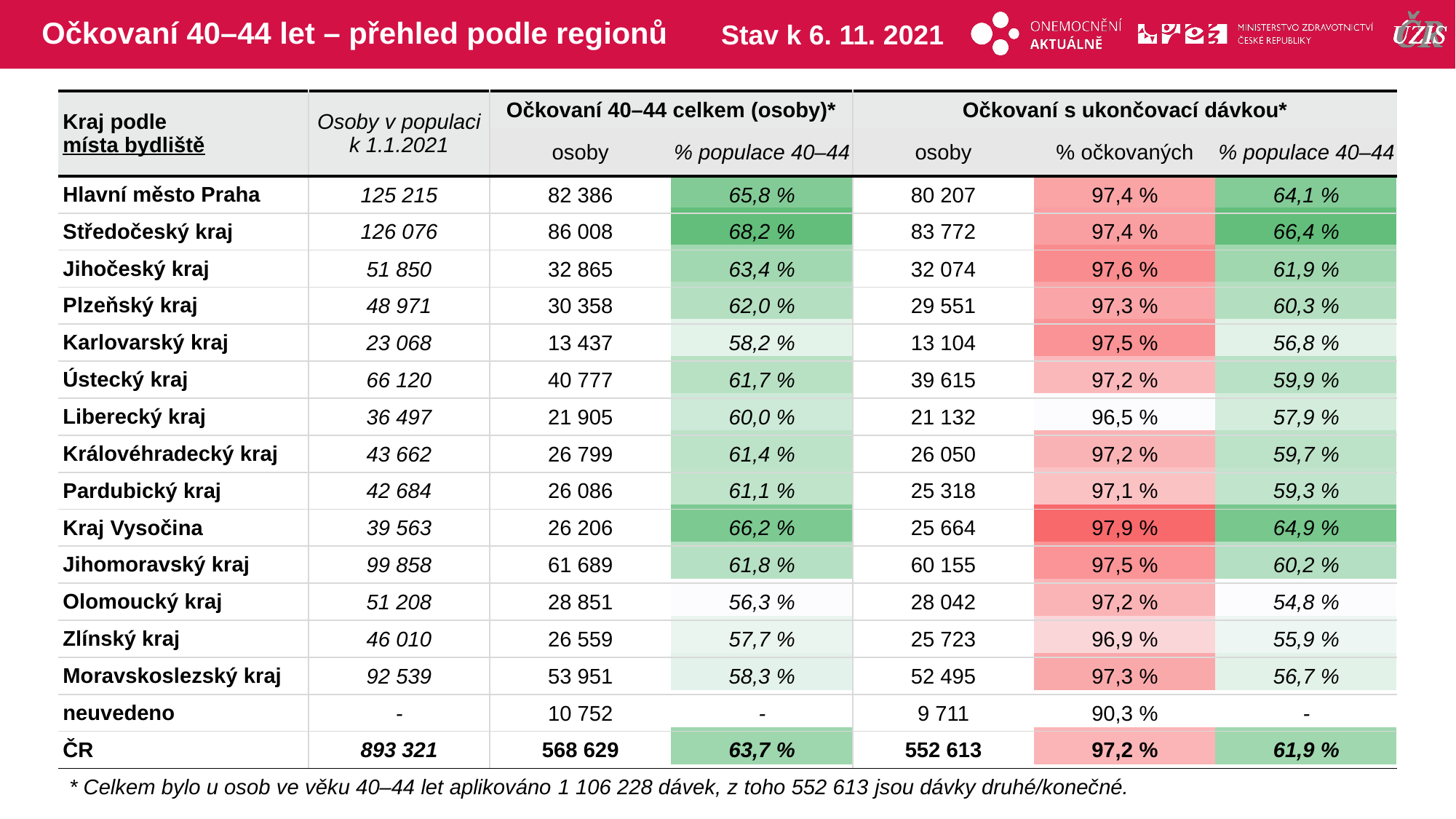

# Očkovaní 40–44 let – přehled podle regionů
Stav k 6. 11. 2021
| Kraj podle místa bydliště | Osoby v populaci k 1.1.2021 | Očkovaní 40–44 celkem (osoby)\* |  | Očkovaní s ukončovací dávkou\* |  |  |
| --- | --- | --- | --- | --- | --- | --- |
|  |  | osoby | % populace 40–44 | osoby | % očkovaných | % populace 40–44 |
| Hlavní město Praha | 125 215 | 82 386 | 65,8 % | 80 207 | 97,4 % | 64,1 % |
| Středočeský kraj | 126 076 | 86 008 | 68,2 % | 83 772 | 97,4 % | 66,4 % |
| Jihočeský kraj | 51 850 | 32 865 | 63,4 % | 32 074 | 97,6 % | 61,9 % |
| Plzeňský kraj | 48 971 | 30 358 | 62,0 % | 29 551 | 97,3 % | 60,3 % |
| Karlovarský kraj | 23 068 | 13 437 | 58,2 % | 13 104 | 97,5 % | 56,8 % |
| Ústecký kraj | 66 120 | 40 777 | 61,7 % | 39 615 | 97,2 % | 59,9 % |
| Liberecký kraj | 36 497 | 21 905 | 60,0 % | 21 132 | 96,5 % | 57,9 % |
| Královéhradecký kraj | 43 662 | 26 799 | 61,4 % | 26 050 | 97,2 % | 59,7 % |
| Pardubický kraj | 42 684 | 26 086 | 61,1 % | 25 318 | 97,1 % | 59,3 % |
| Kraj Vysočina | 39 563 | 26 206 | 66,2 % | 25 664 | 97,9 % | 64,9 % |
| Jihomoravský kraj | 99 858 | 61 689 | 61,8 % | 60 155 | 97,5 % | 60,2 % |
| Olomoucký kraj | 51 208 | 28 851 | 56,3 % | 28 042 | 97,2 % | 54,8 % |
| Zlínský kraj | 46 010 | 26 559 | 57,7 % | 25 723 | 96,9 % | 55,9 % |
| Moravskoslezský kraj | 92 539 | 53 951 | 58,3 % | 52 495 | 97,3 % | 56,7 % |
| neuvedeno | - | 10 752 | - | 9 711 | 90,3 % | - |
| ČR | 893 321 | 568 629 | 63,7 % | 552 613 | 97,2 % | 61,9 % |
|  |  |  |  |  |  |
| --- | --- | --- | --- | --- | --- |
|  |  |  |  |  |  |
|  |  |  |  |  |  |
|  |  |  |  |  |  |
|  |  |  |  |  |  |
|  |  |  |  |  |  |
|  |  |  |  |  |  |
|  |  |  |  |  |  |
|  |  |  |  |  |  |
|  |  |  |  |  |  |
|  |  |  |  |  |  |
|  |  |  |  |  |  |
|  |  |  |  |  |  |
|  |  |  |  |  |  |
|  |  |  |  |  |  |
|  |  |  |  |  |  |
* Celkem bylo u osob ve věku 40–44 let aplikováno 1 106 228 dávek, z toho 552 613 jsou dávky druhé/konečné.